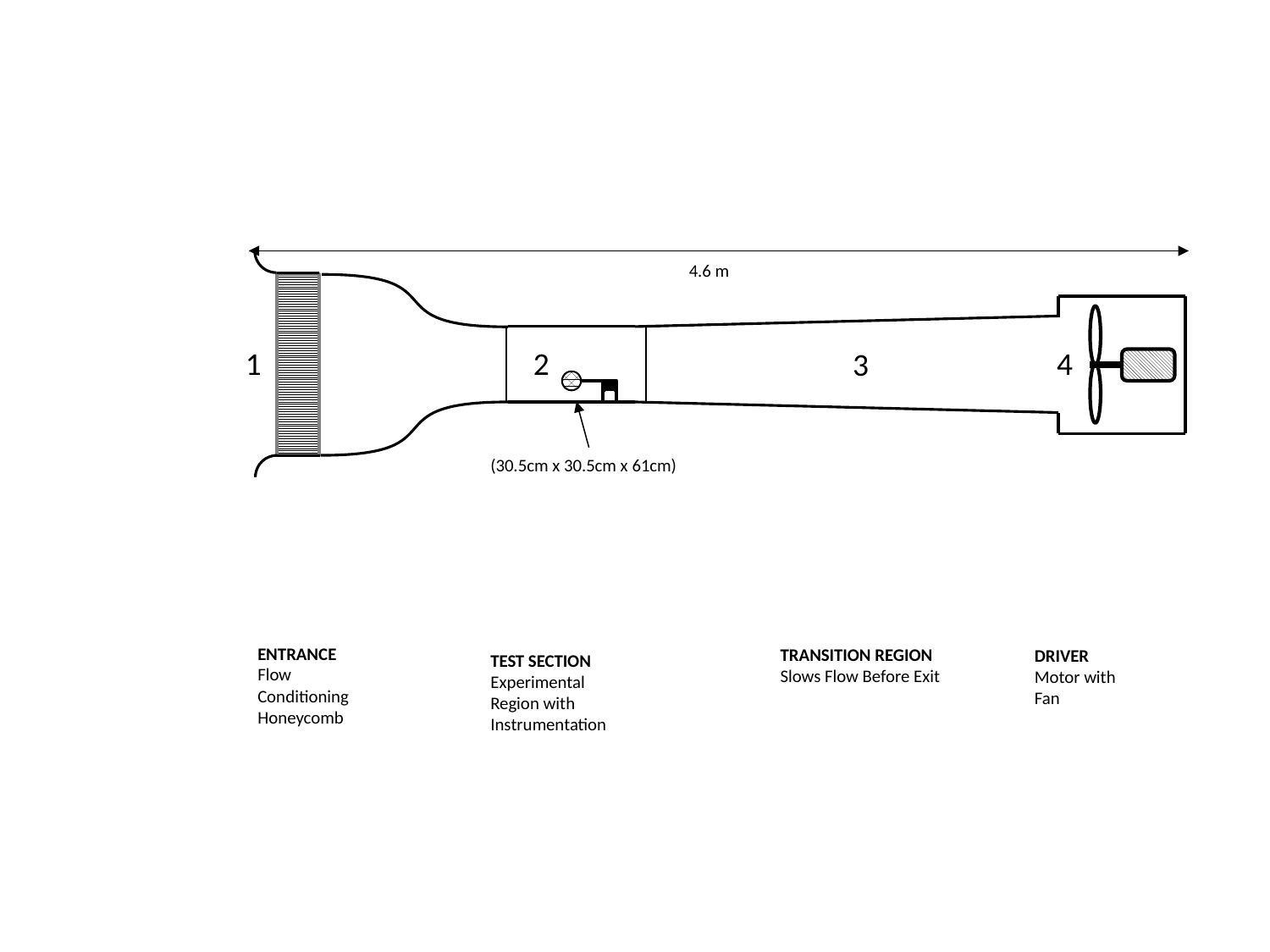

4.6 m

1
2
4
3

(30.5cm x 30.5cm x 61cm)

ENTRANCE Flow Conditioning Honeycomb
TRANSITION REGION
Slows Flow Before Exit
DRIVER Motor with Fan
TEST SECTION Experimental Region with Instrumentation